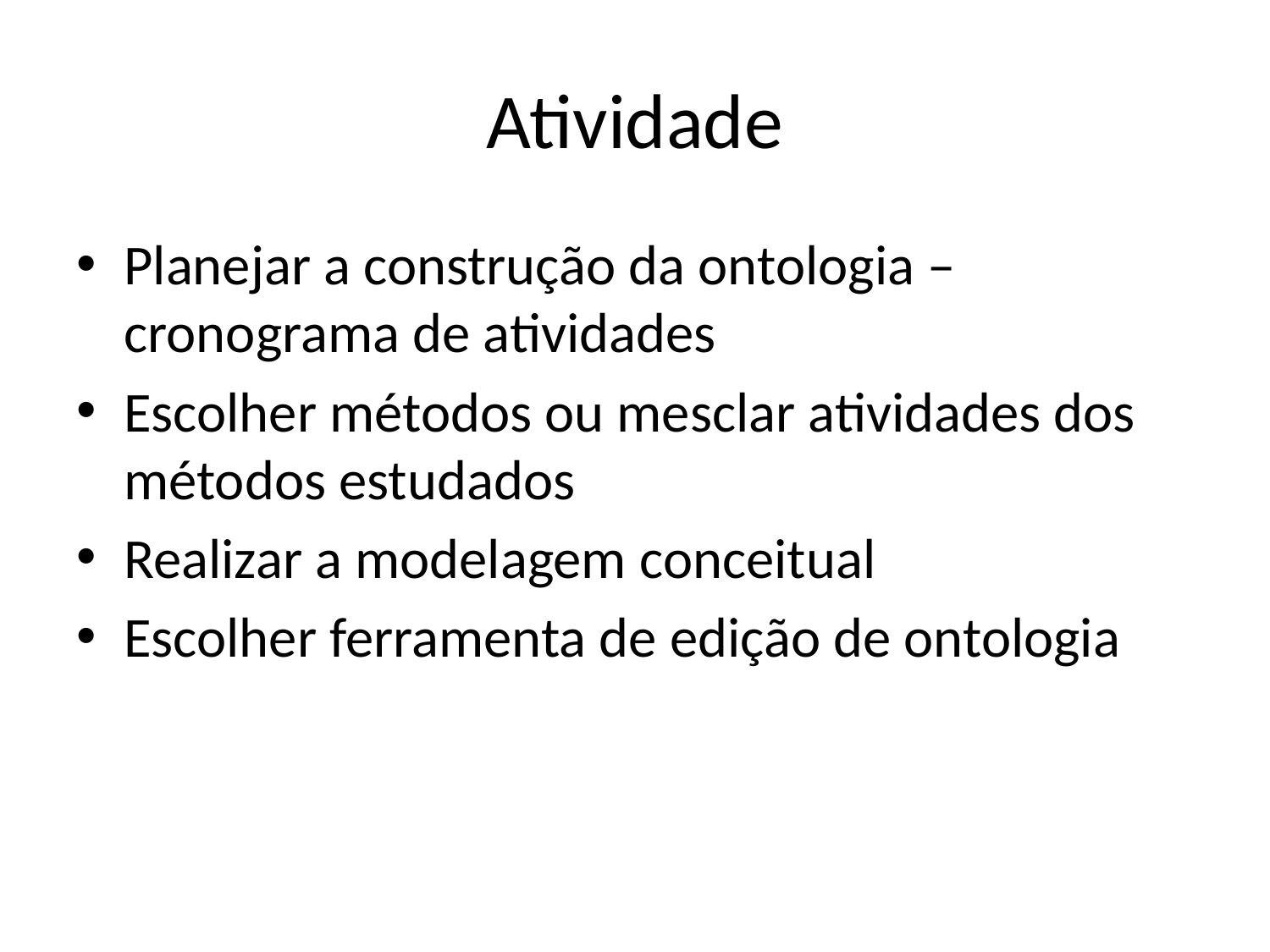

# Atividade
Planejar a construção da ontologia – cronograma de atividades
Escolher métodos ou mesclar atividades dos métodos estudados
Realizar a modelagem conceitual
Escolher ferramenta de edição de ontologia